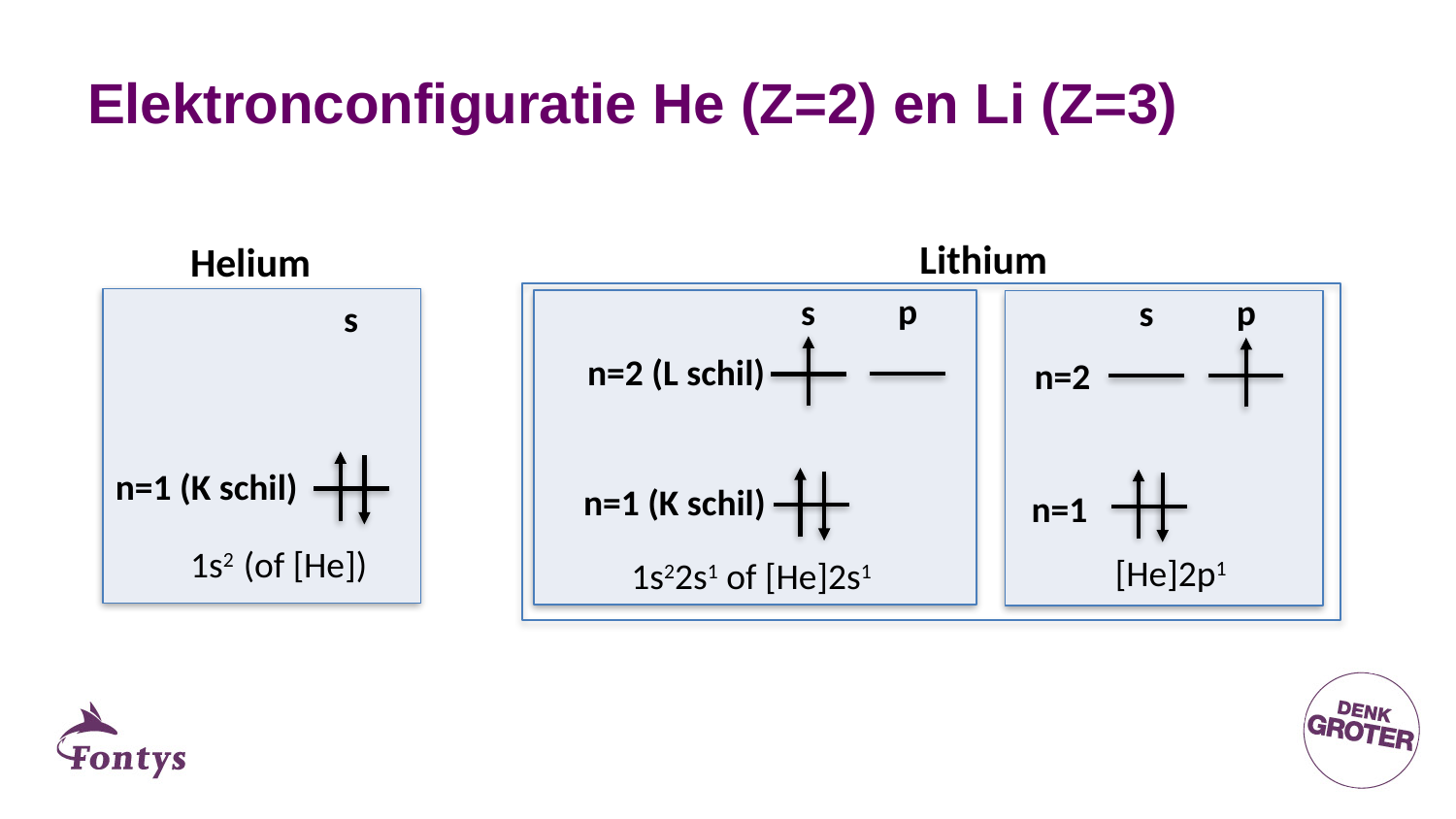

# Elektronconfiguratie He (Z=2) en Li (Z=3)
Lithium
Helium
p
s
p

s

s

n=2 (L schil)
n=2
n=1 (K schil)
n=1 (K schil)
n=1
1s2  (of [He])

[He]2p1

1s22s1 of [He]2s1

25